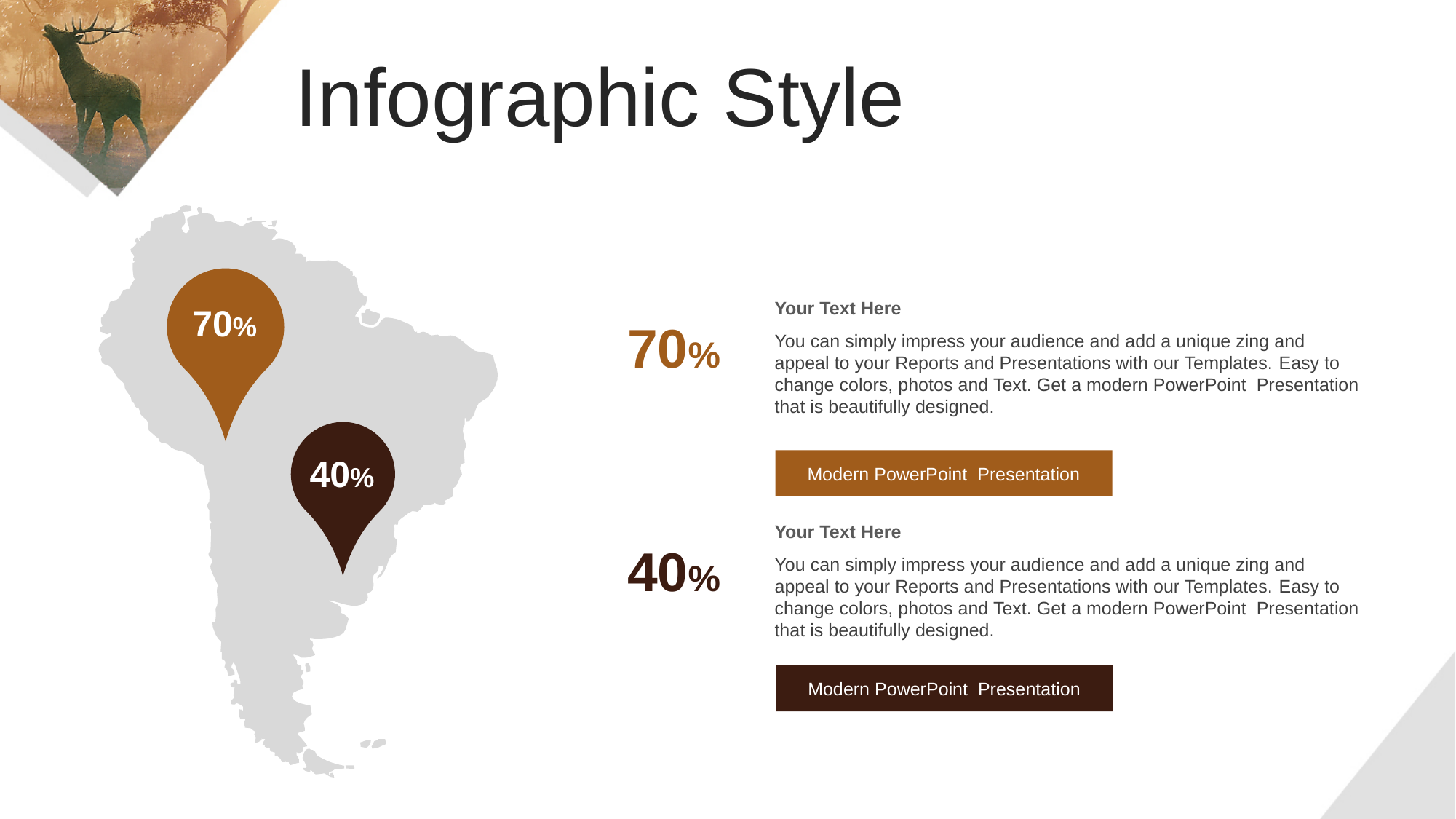

Infographic Style

Your Text Here
You can simply impress your audience and add a unique zing and appeal to your Reports and Presentations with our Templates. Easy to change colors, photos and Text. Get a modern PowerPoint  Presentation that is beautifully designed.
70%
70%

40%
Modern PowerPoint  Presentation
Your Text Here
You can simply impress your audience and add a unique zing and appeal to your Reports and Presentations with our Templates. Easy to change colors, photos and Text. Get a modern PowerPoint  Presentation that is beautifully designed.
40%
Modern PowerPoint  Presentation